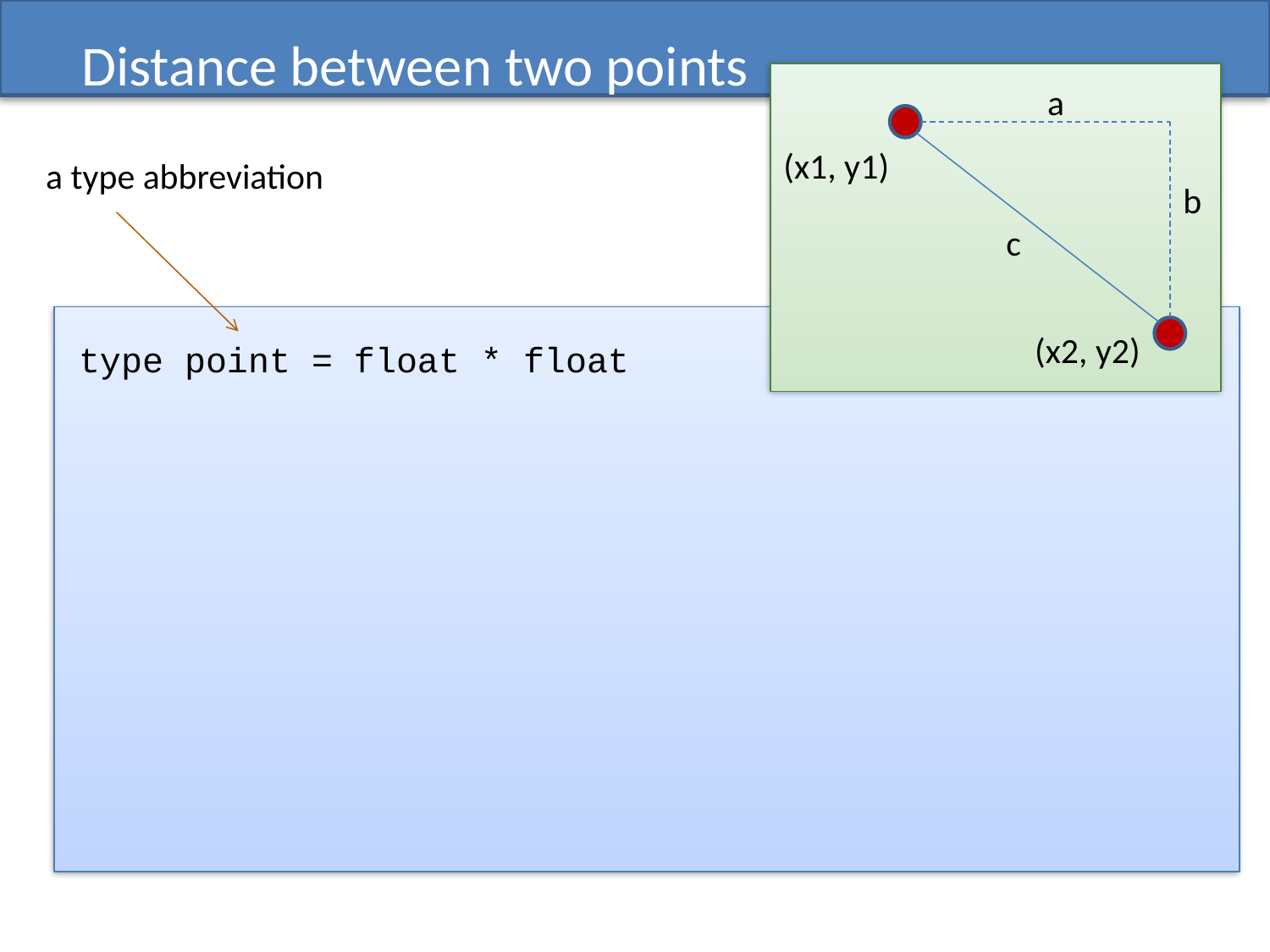

# Distance between two points

a

(x1, y1)
a type abbreviation
b
c

(x2, y2)
type point = float * float